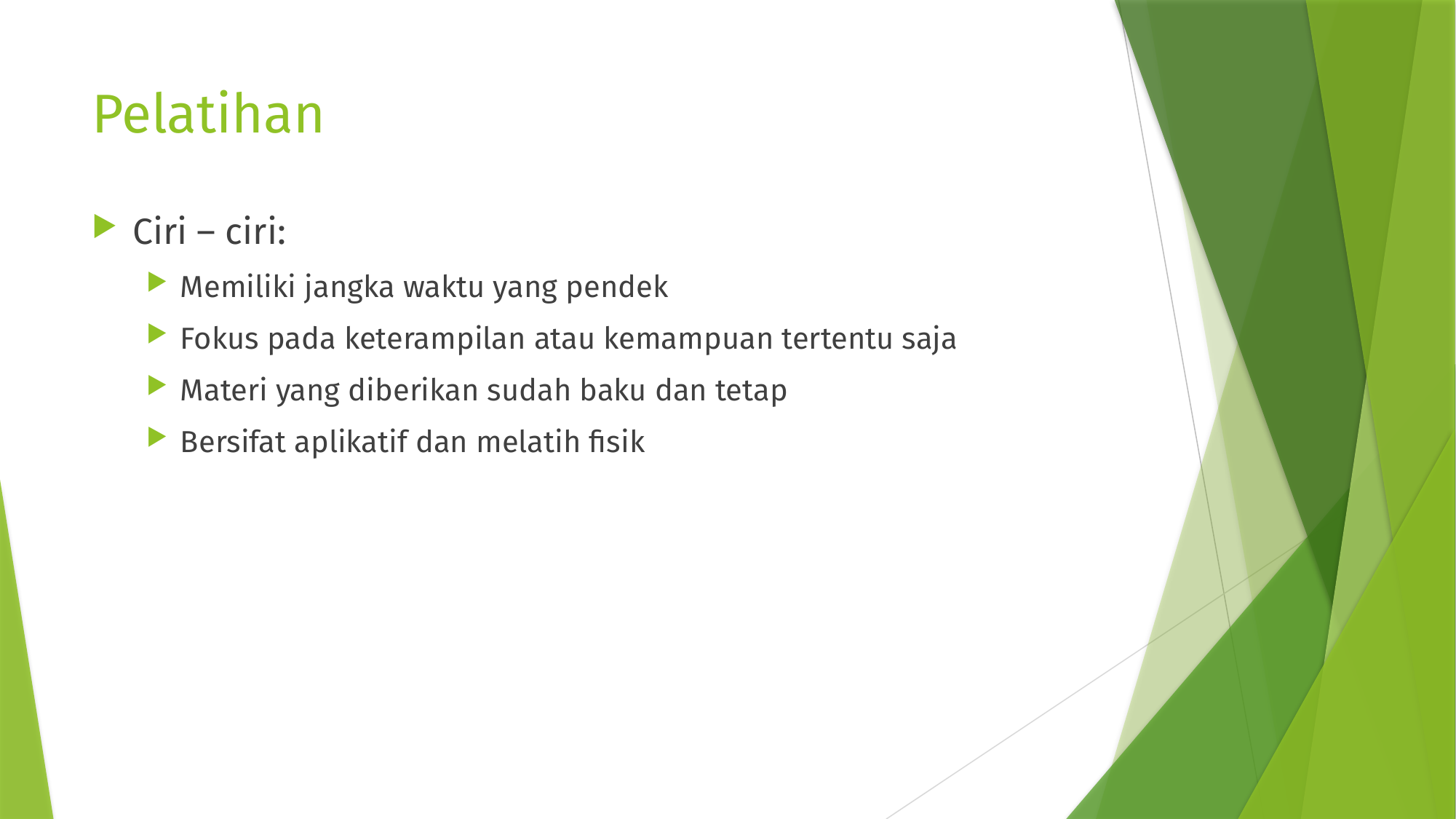

# Pelatihan
Ciri – ciri:
Memiliki jangka waktu yang pendek
Fokus pada keterampilan atau kemampuan tertentu saja
Materi yang diberikan sudah baku dan tetap
Bersifat aplikatif dan melatih fisik